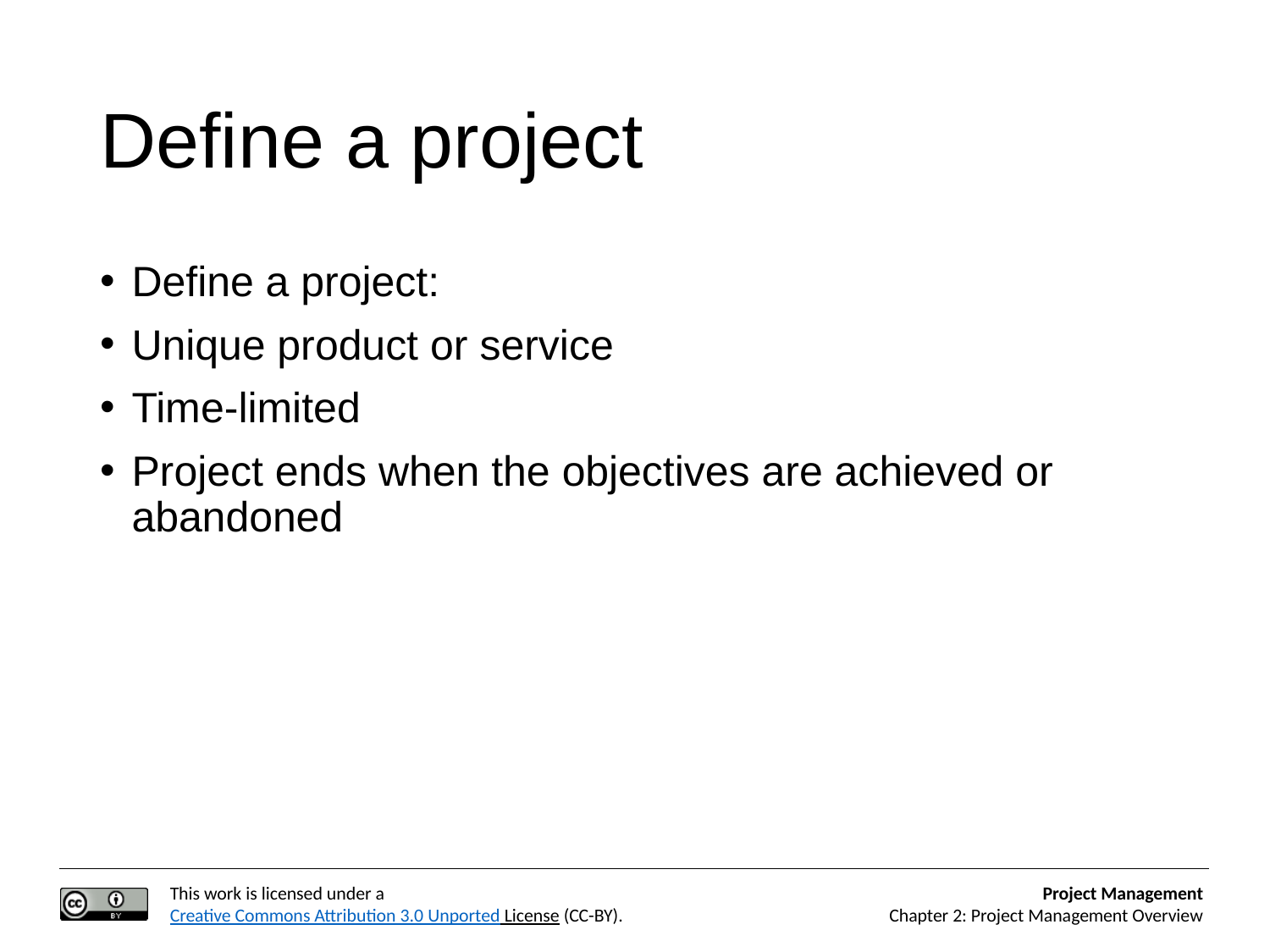

# Define a project
Define a project:
Unique product or service
Time-limited
Project ends when the objectives are achieved or abandoned